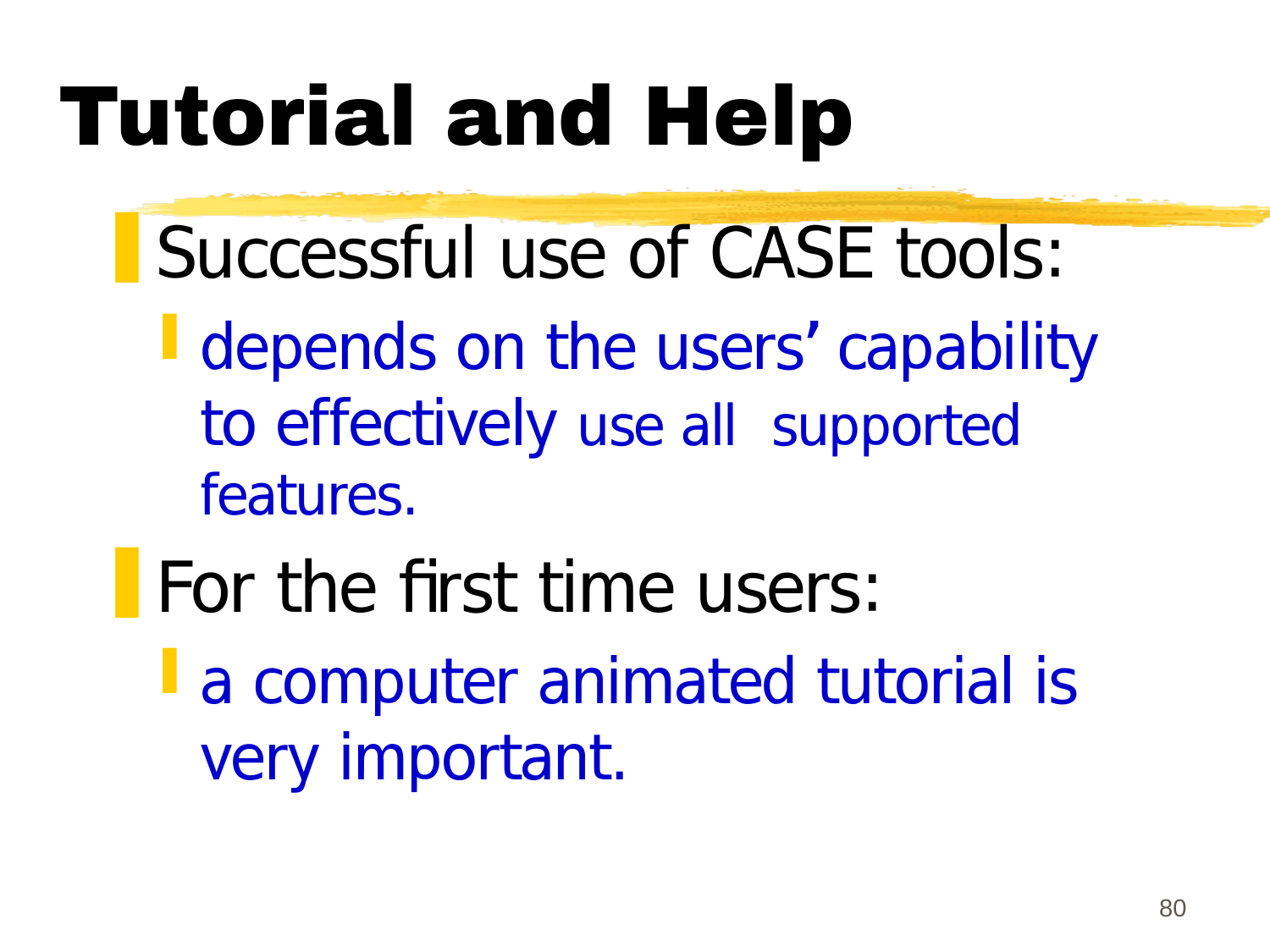

# Tutorial and Help
Successful use of CASE tools:
depends on the users’ capability to effectively use all  supported features.
For the first time users:
a computer animated tutorial is very important.
80